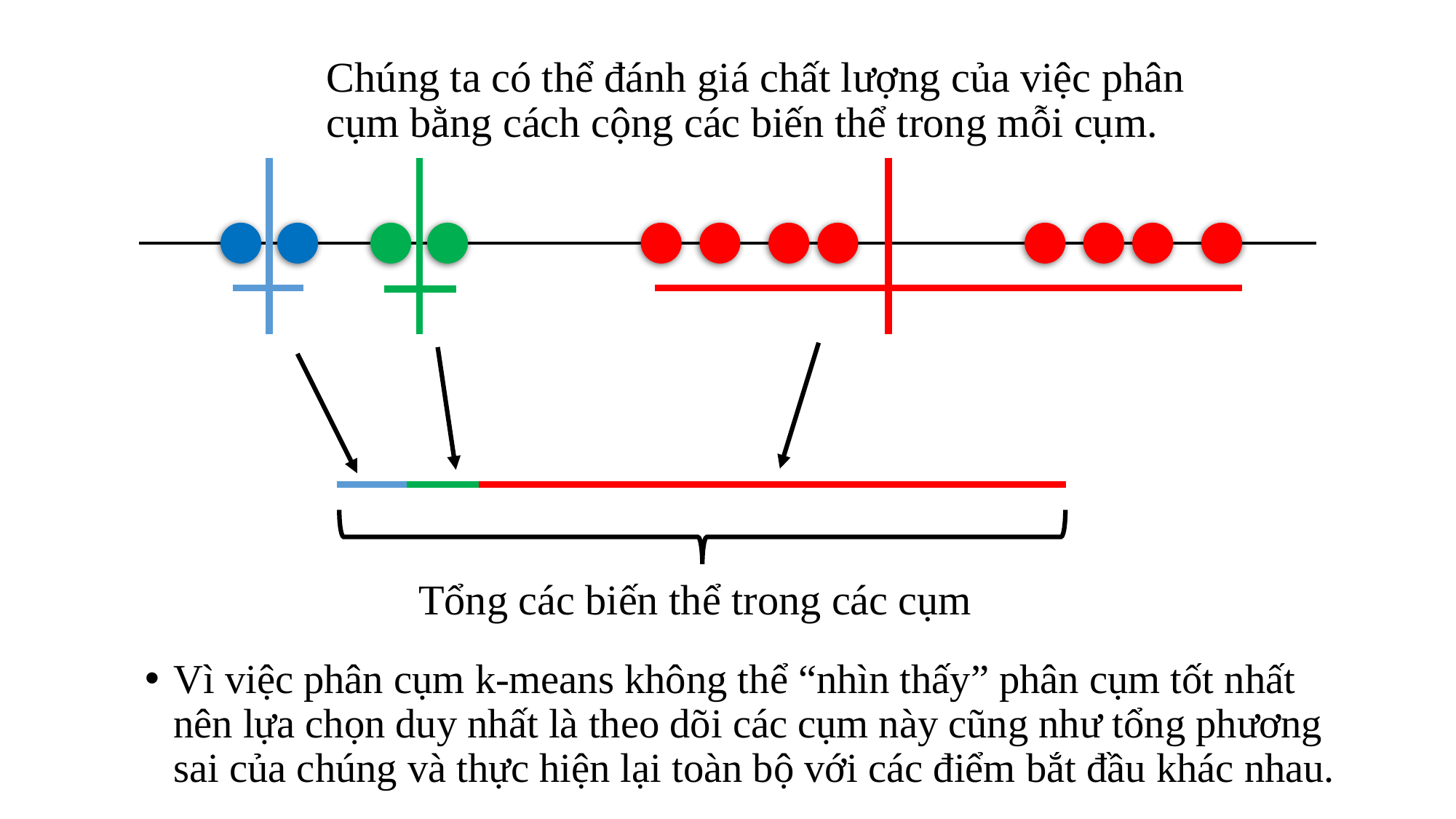

Chúng ta có thể đánh giá chất lượng của việc phân cụm bằng cách cộng các biến thể trong mỗi cụm.

Tổng các biến thể trong các cụm
Vì việc phân cụm k-means không thể “nhìn thấy” phân cụm tốt nhất nên lựa chọn duy nhất là theo dõi các cụm này cũng như tổng phương sai của chúng và thực hiện lại toàn bộ với các điểm bắt đầu khác nhau.